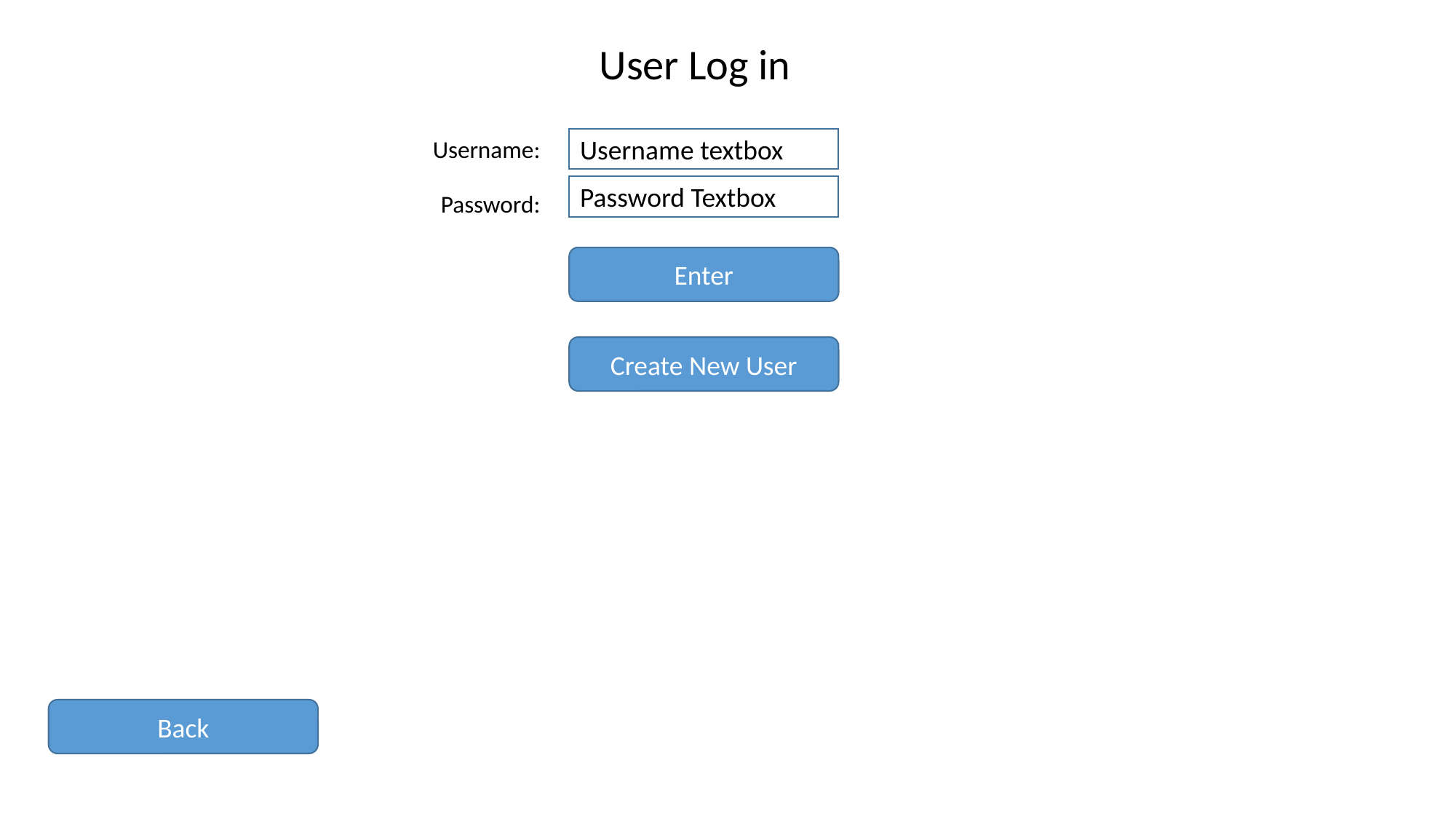

User Log in
Username:
Username textbox
Password Textbox
Password:
Enter
Create New User
Back